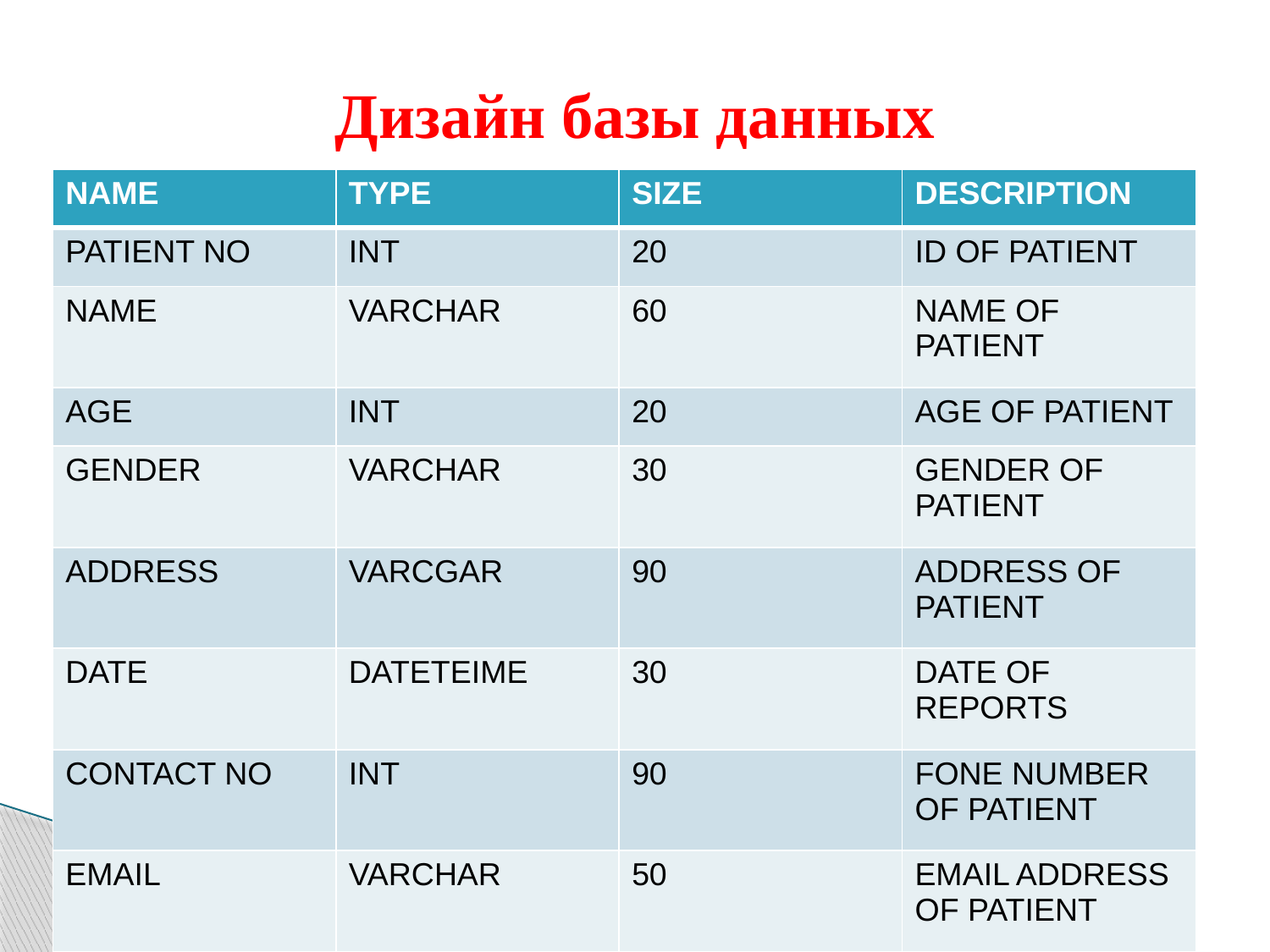

# Дизайн базы данных
| NAME | TYPE | SIZE | DESCRIPTION |
| --- | --- | --- | --- |
| PATIENT NO | INT | 20 | ID OF PATIENT |
| NAME | VARCHAR | 60 | NAME OF PATIENT |
| AGE | INT | 20 | AGE OF PATIENT |
| GENDER | VARCHAR | 30 | GENDER OF PATIENT |
| ADDRESS | VARCGAR | 90 | ADDRESS OF PATIENT |
| DATE | DATETEIME | 30 | DATE OF REPORTS |
| CONTACT NO | INT | 90 | FONE NUMBER OF PATIENT |
| EMAIL | VARCHAR | 50 | EMAIL ADDRESS OF PATIENT |